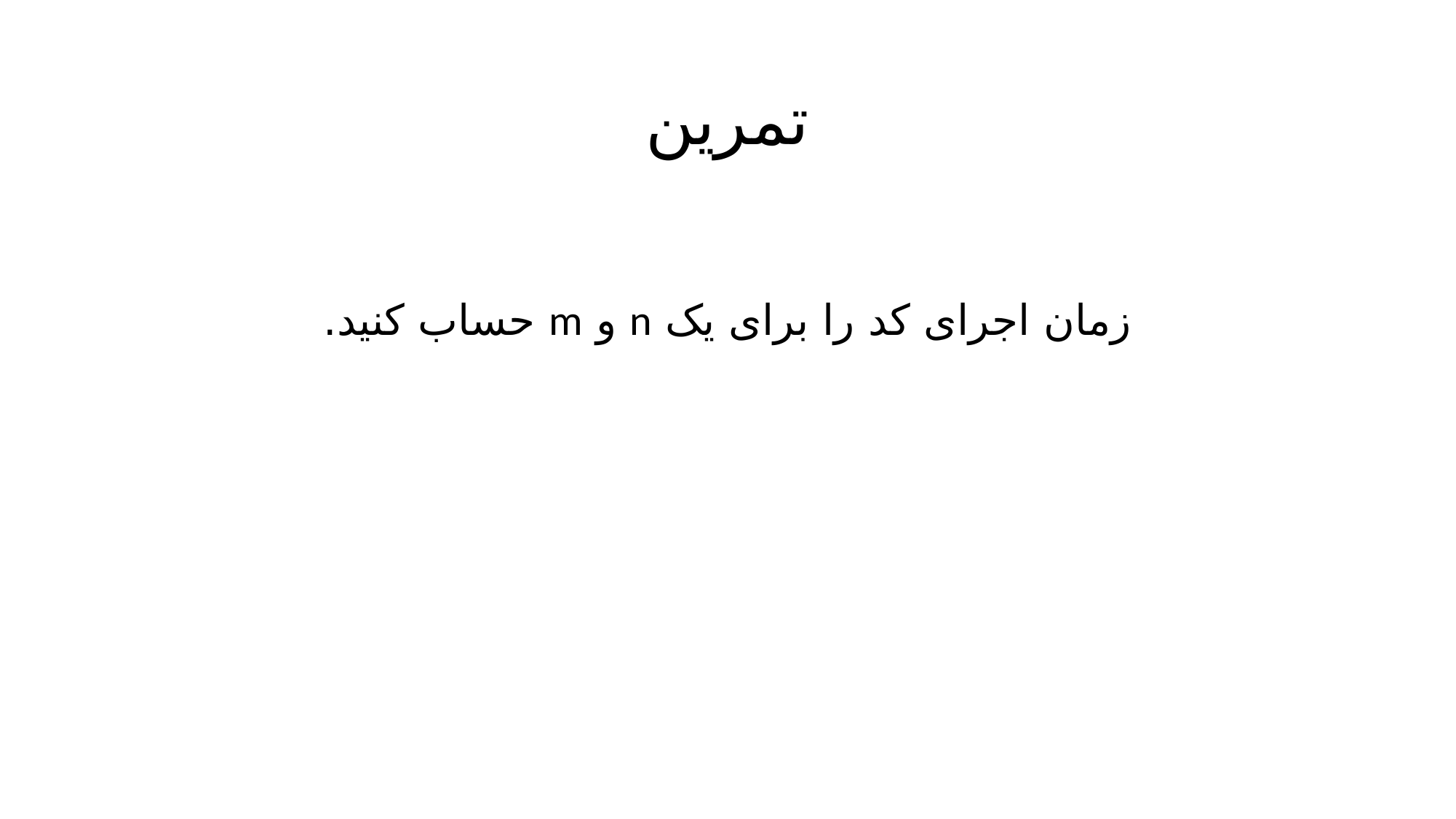

# تمرین
زمان اجرای کد را برای یک n و m حساب کنید.